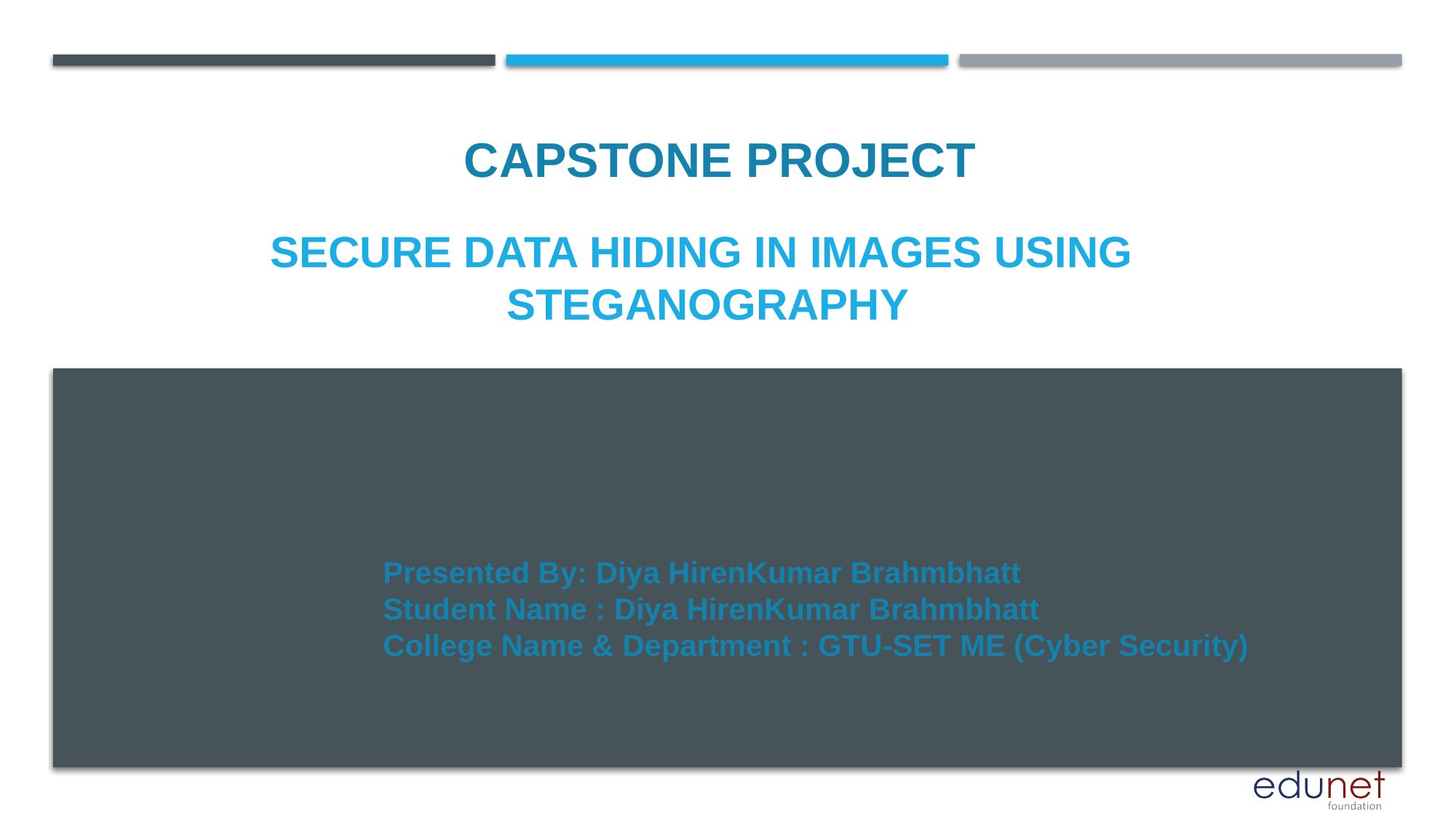

CAPSTONE PROJECT
# Secure data hiding in images using  steganography
Presented By: Diya HirenKumar Brahmbhatt
Student Name : Diya HirenKumar Brahmbhatt
College Name & Department : GTU-SET ME (Cyber Security)